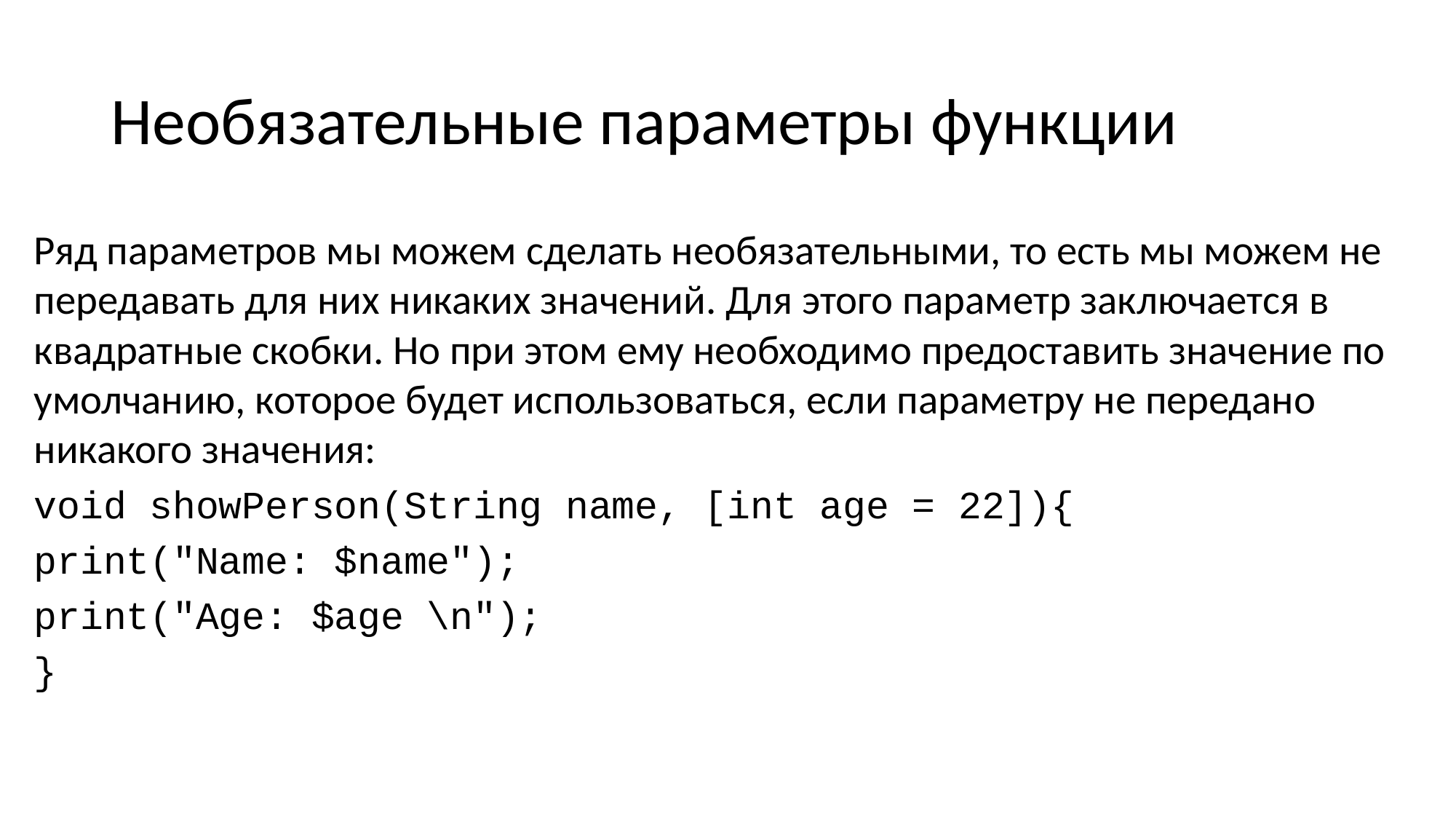

# Необязательные параметры функции
Ряд параметров мы можем сделать необязательными, то есть мы можем не
передавать для них никаких значений. Для этого параметр заключается в
квадратные скобки. Но при этом ему необходимо предоставить значение по  умолчанию, которое будет использоваться, если параметру не передано
никакого значения:
void showPerson(String name, [int age = 22]){
print("Name: $name");
print("Age: $age \n");
}